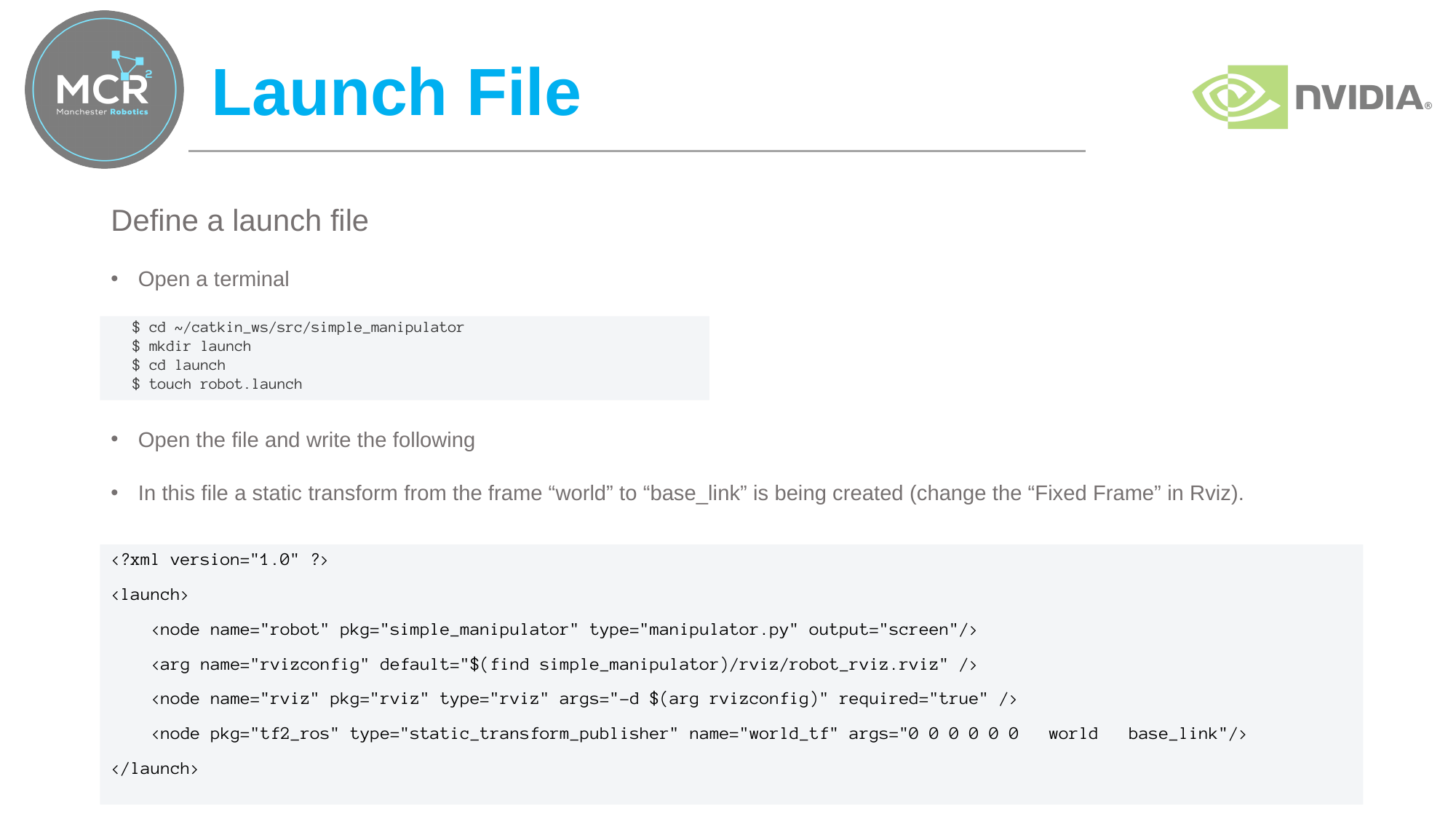

# Launch File
Define a launch file
Open a terminal

Open the file and write the following
In this file a static transform from the frame “world” to “base_link” is being created (change the “Fixed Frame” in Rviz).

$ cd ~/catkin_ws/src/simple_manipulator
$ mkdir launch
$ cd launch
$ touch robot.launch
<?xml version="1.0" ?>
<launch>
    <node name="robot" pkg="simple_manipulator" type="manipulator.py" output="screen"/>
    <arg name="rvizconfig" default="$(find simple_manipulator)/rviz/robot_rviz.rviz" />
    <node name="rviz" pkg="rviz" type="rviz" args="-d $(arg rvizconfig)" required="true" />
    <node pkg="tf2_ros" type="static_transform_publisher" name="world_tf" args="0 0 0 0 0 0   world   base_link"/>
</launch>